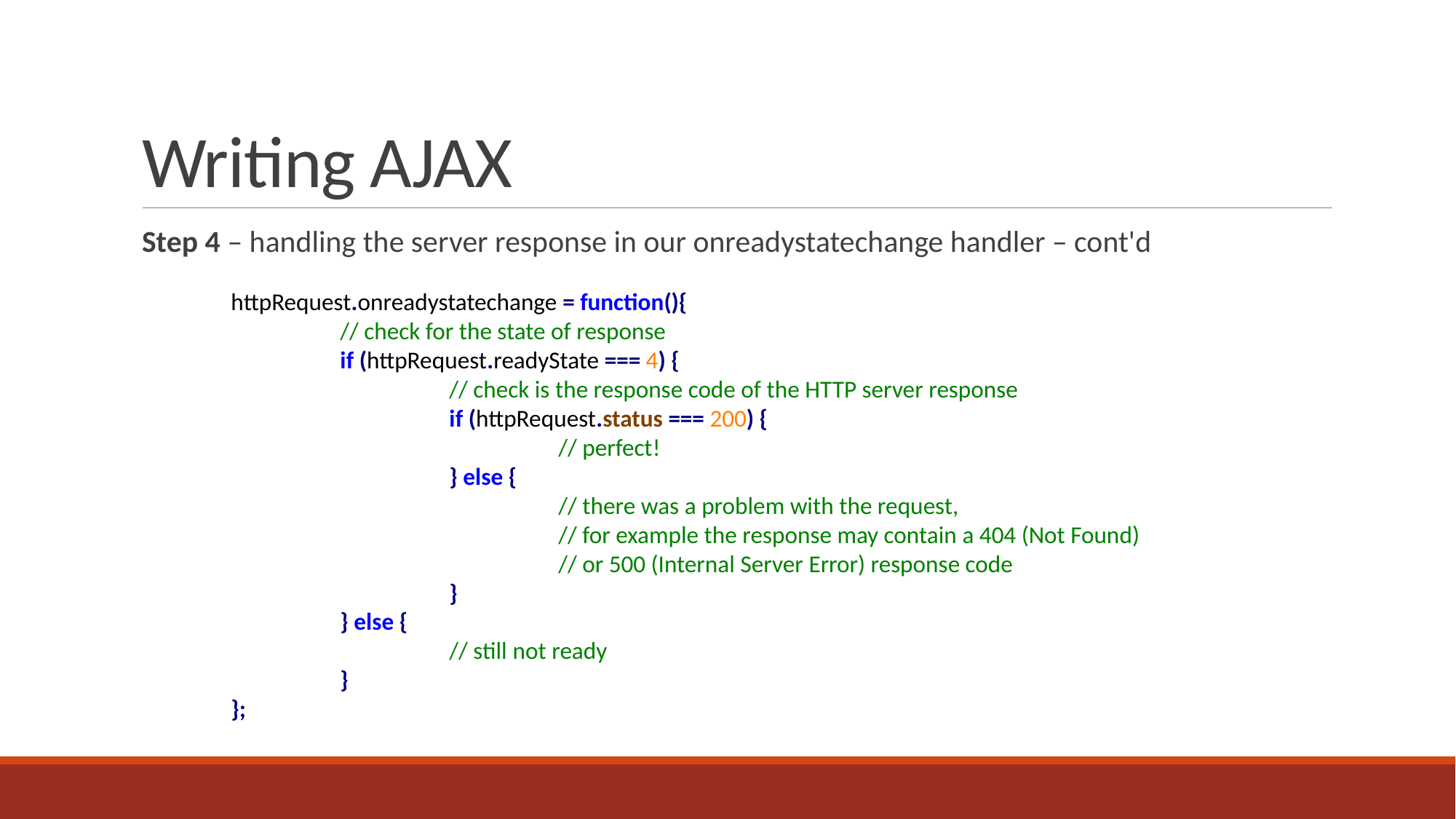

# Writing AJAX
Step 4 – handling the server response in our onreadystatechange handler – cont'd

httpRequest.onreadystatechange = function(){
	// check for the state of response
	if (httpRequest.readyState === 4) {
		// check is the response code of the HTTP server response
		if (httpRequest.status === 200) {
			// perfect!
		} else {
			// there was a problem with the request,
			// for example the response may contain a 404 (Not Found)
			// or 500 (Internal Server Error) response code
		}
	} else {
		// still not ready
	}
};